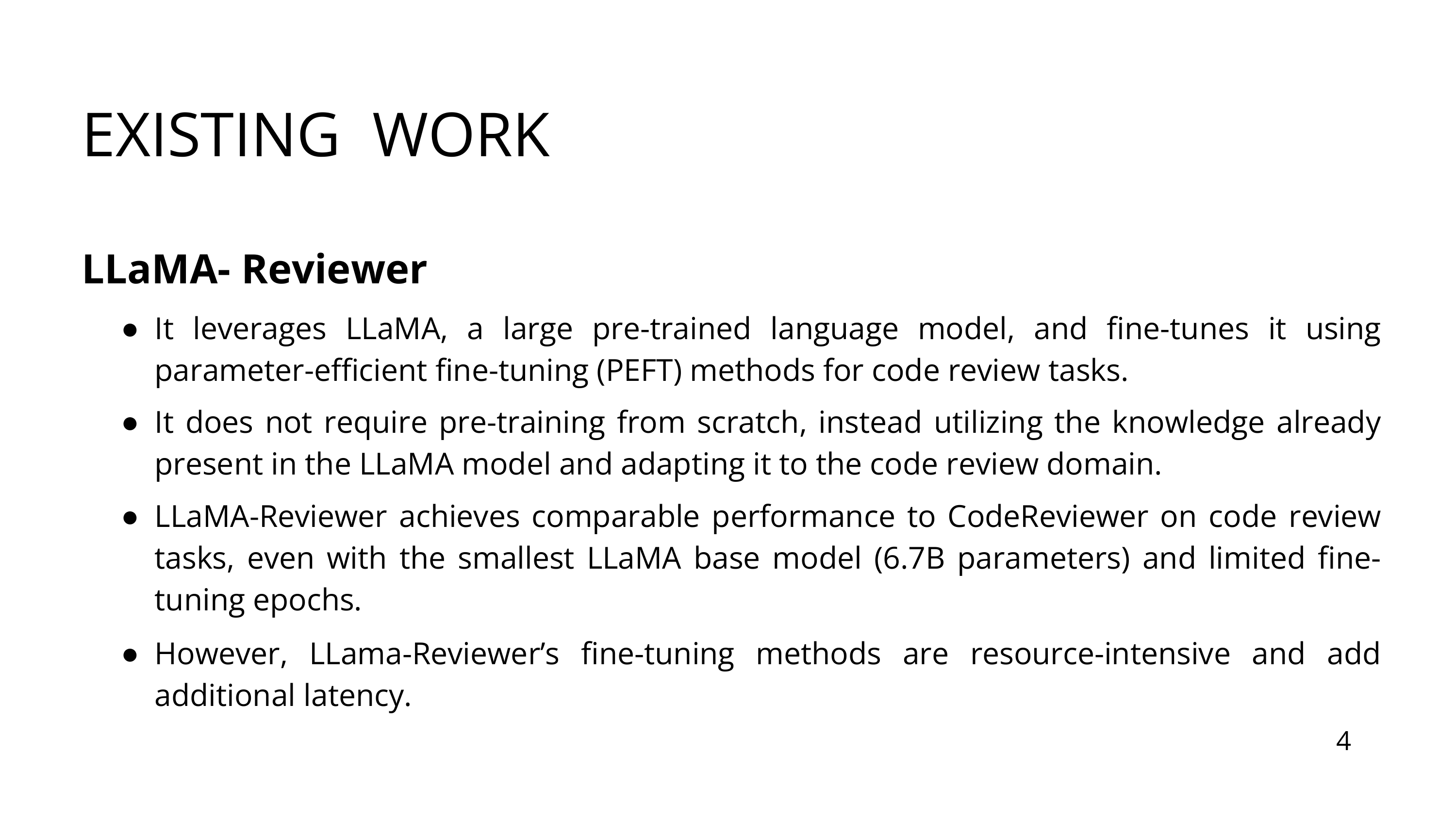

EXISTING  WORK
LLaMA- Reviewer
It leverages LLaMA, a large pre-trained language model, and fine-tunes it using parameter-efficient fine-tuning (PEFT) methods for code review tasks.
It does not require pre-training from scratch, instead utilizing the knowledge already present in the LLaMA model and adapting it to the code review domain.
LLaMA-Reviewer achieves comparable performance to CodeReviewer on code review tasks, even with the smallest LLaMA base model (6.7B parameters) and limited fine-tuning epochs.
However, LLama-Reviewer’s fine-tuning methods are resource-intensive and add additional latency.
4